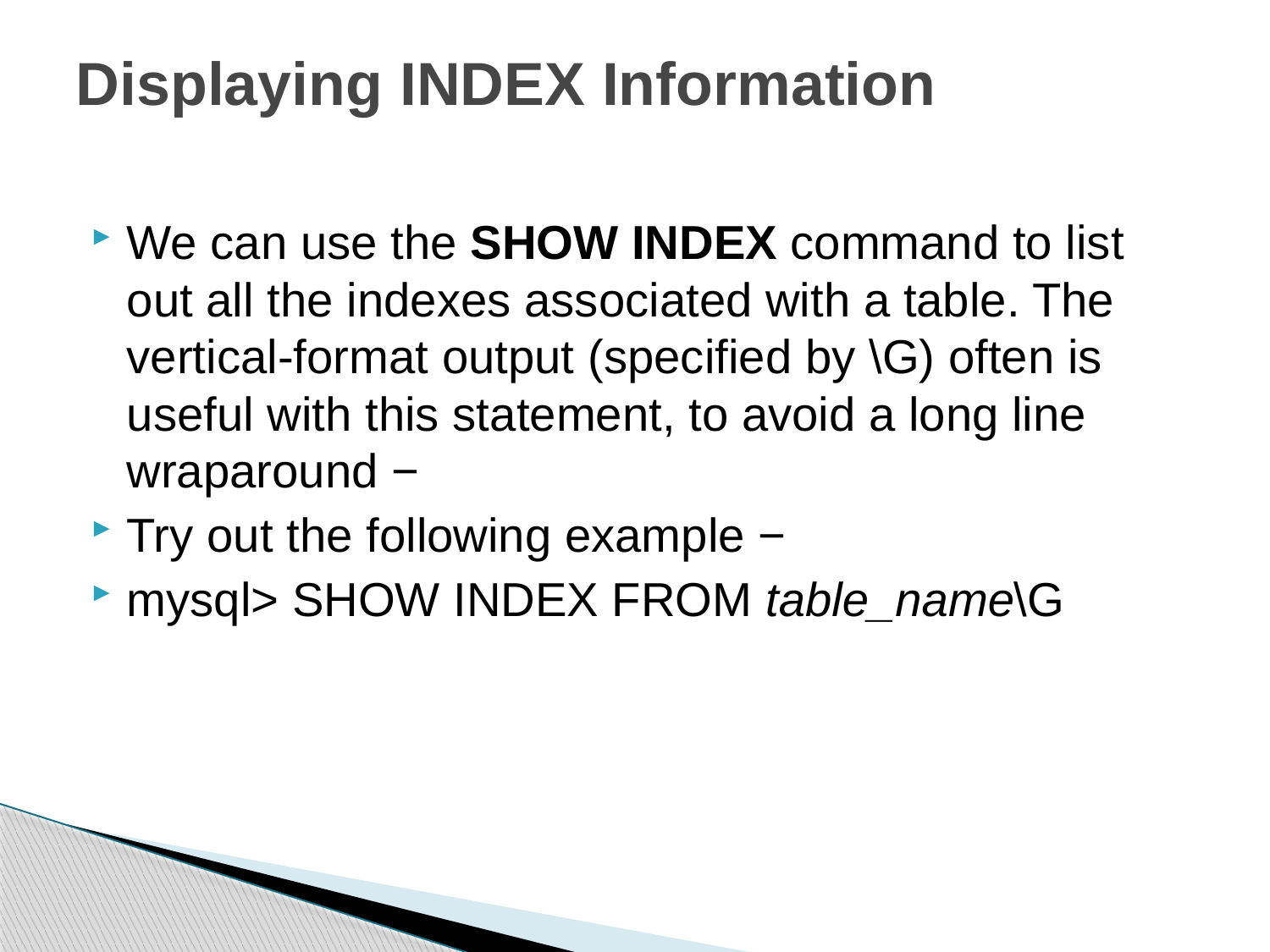

# Displaying INDEX Information
We can use the SHOW INDEX command to list out all the indexes associated with a table. The vertical-format output (specified by \G) often is useful with this statement, to avoid a long line wraparound −
Try out the following example −
mysql> SHOW INDEX FROM table_name\G